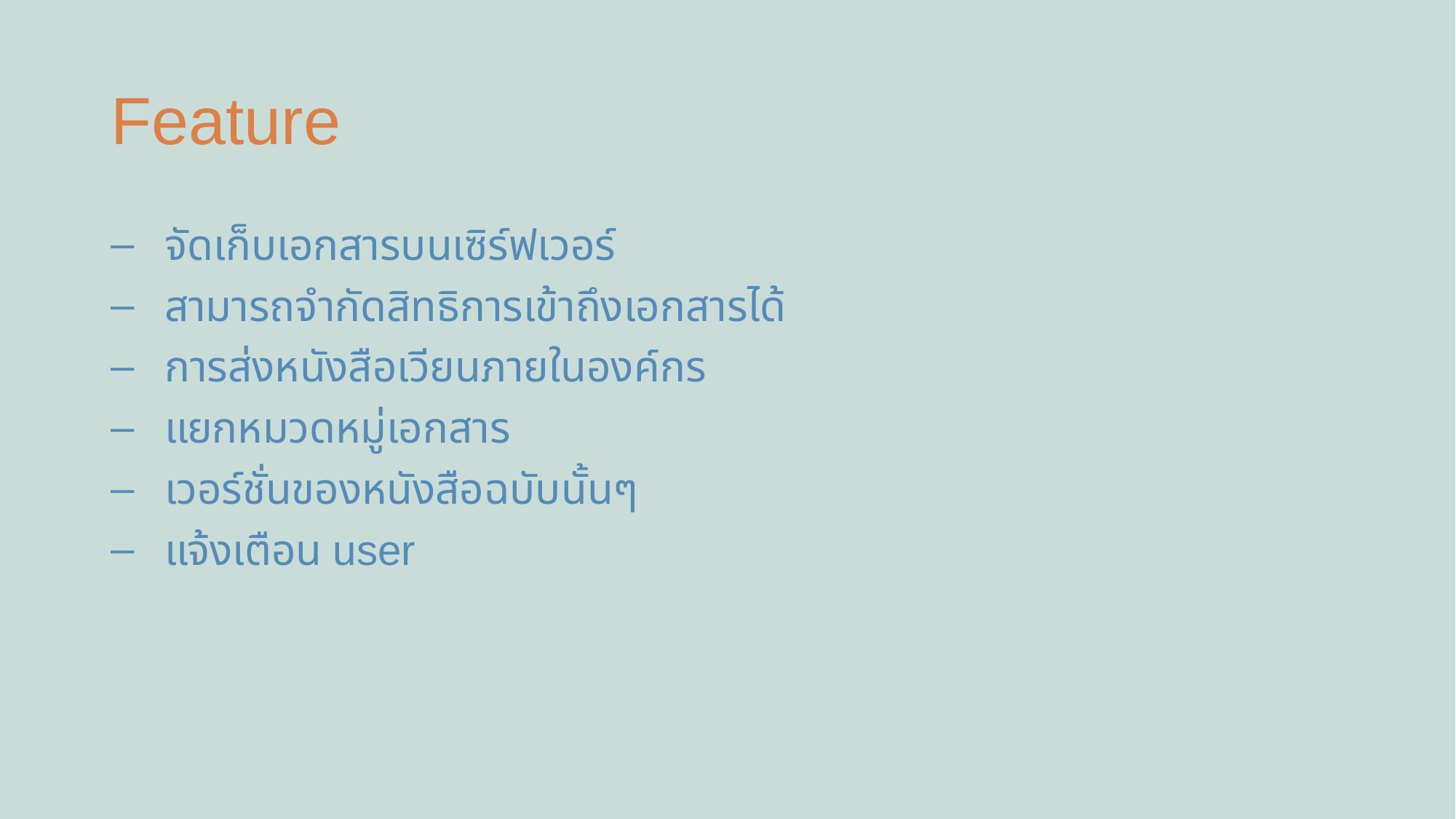

# Feature
จัดเก็บเอกสารบนเซิร์ฟเวอร์
สามารถจำกัดสิทธิการเข้าถึงเอกสารได้
การส่งหนังสือเวียนภายในองค์กร
แยกหมวดหมู่เอกสาร
เวอร์ชั่นของหนังสือฉบับนั้นๆ
แจ้งเตือน user